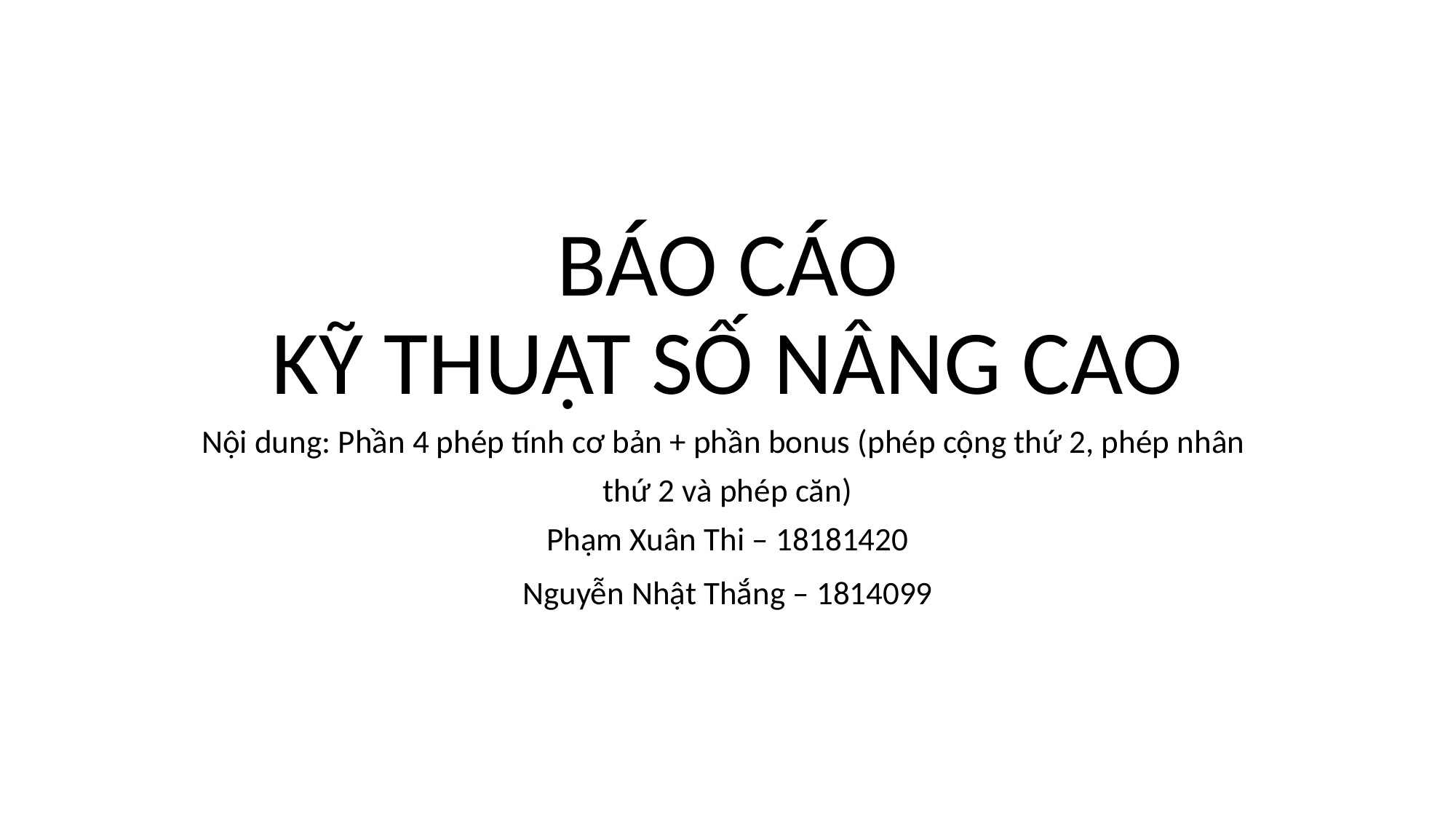

# BÁO CÁO KỸ THUẬT SỐ NÂNG CAO
Nội dung: Phần 4 phép tính cơ bản + phần bonus (phép cộng thứ 2, phép nhân
thứ 2 và phép căn)
Phạm Xuân Thi – 18181420
Nguyễn Nhật Thắng – 1814099